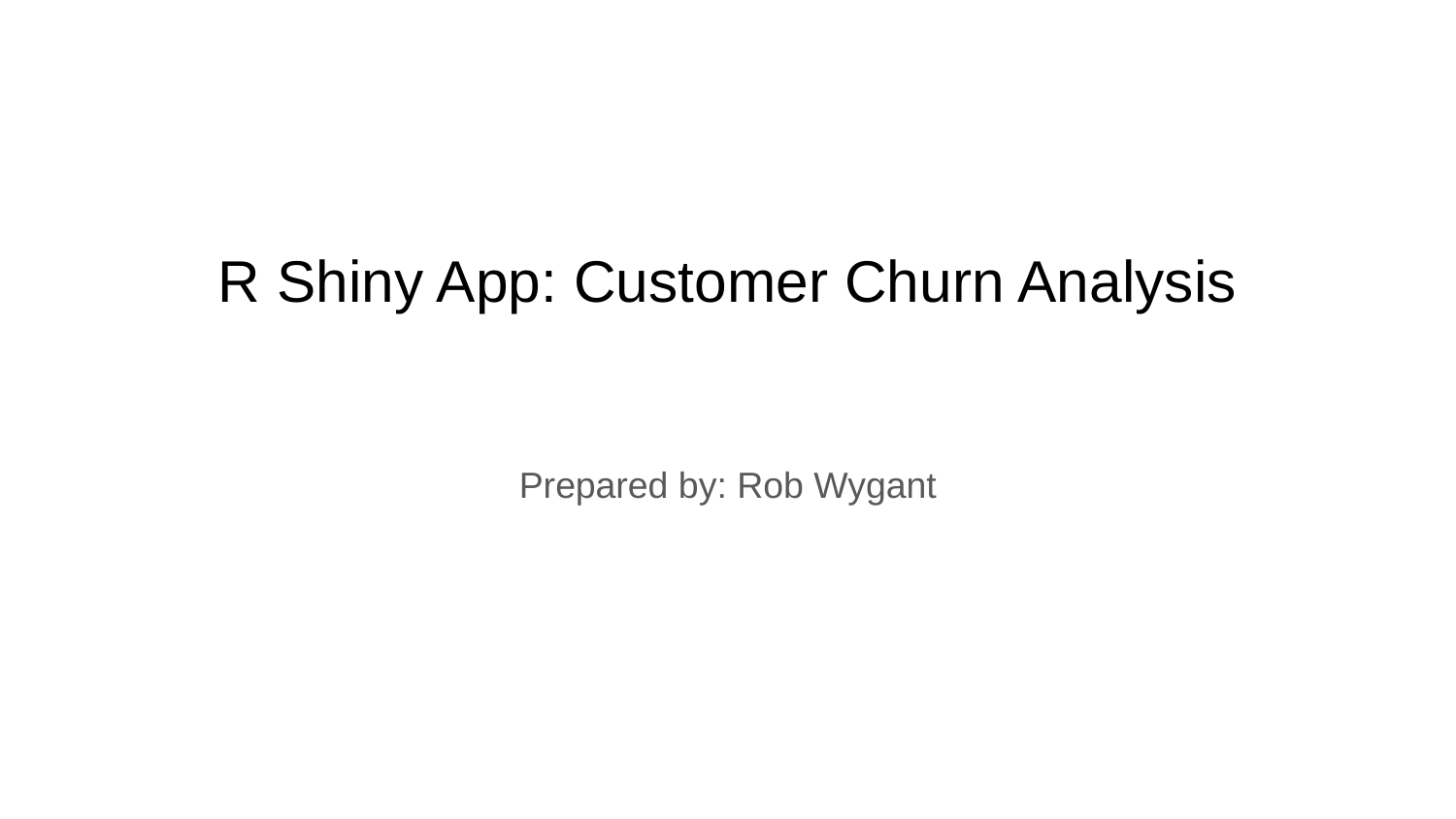

# R Shiny App: Customer Churn Analysis
Prepared by: Rob Wygant